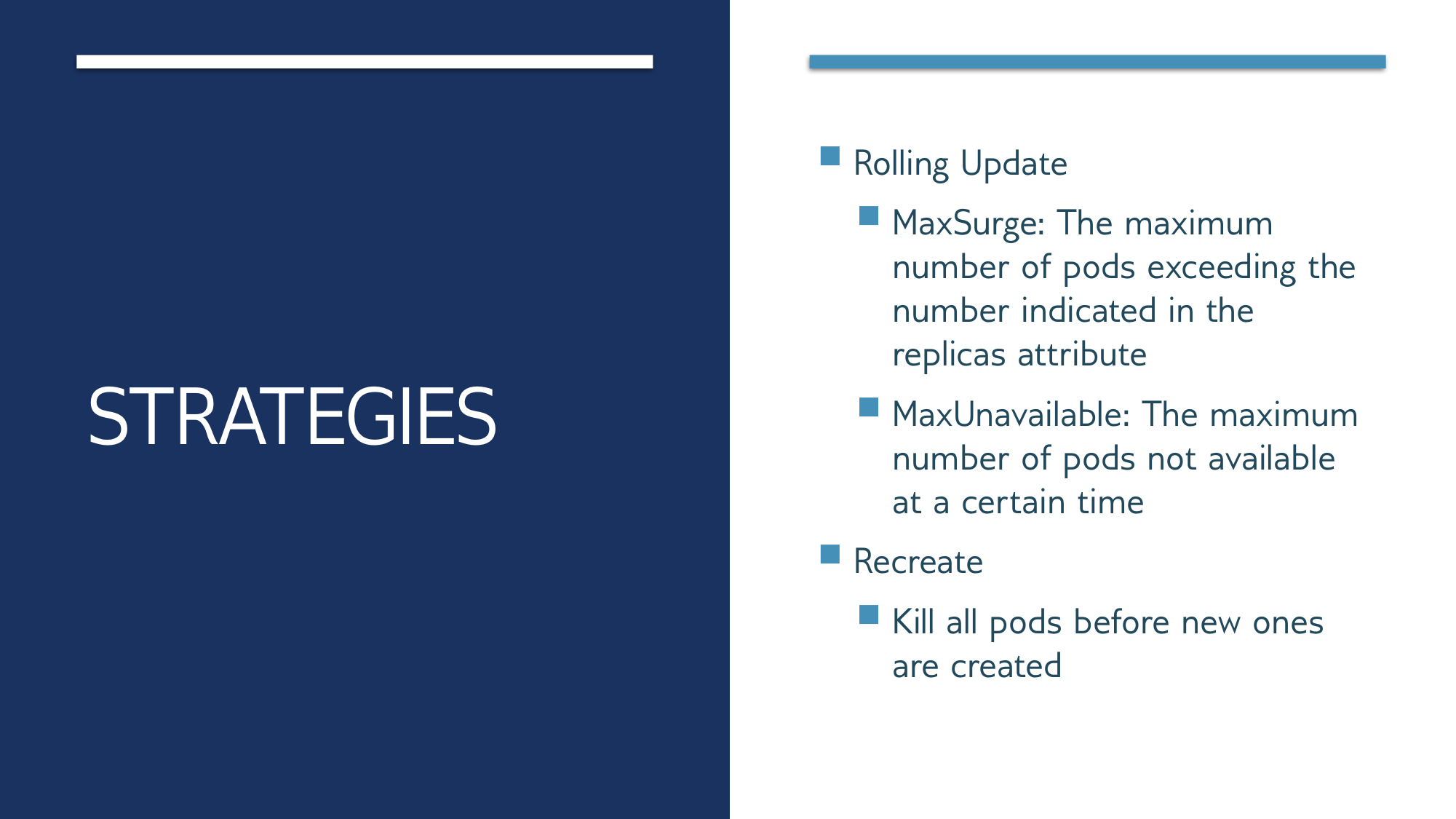

# Strategies
Rolling Update
MaxSurge: The maximum number of pods exceeding the number indicated in the replicas attribute
MaxUnavailable: The maximum number of pods not available at a certain time
Recreate
Kill all pods before new ones are created